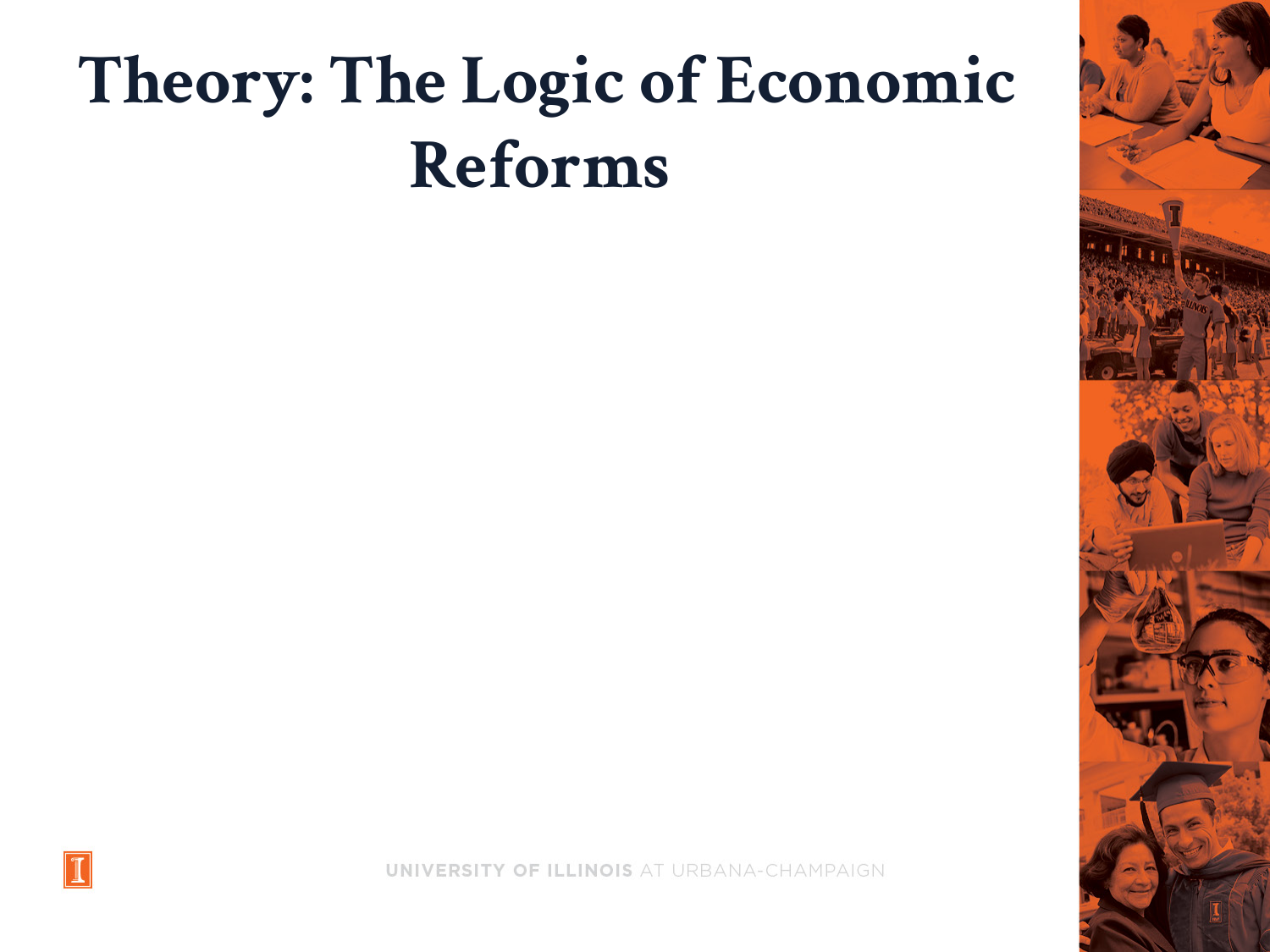

# Theory: The Logic of Economic Reforms